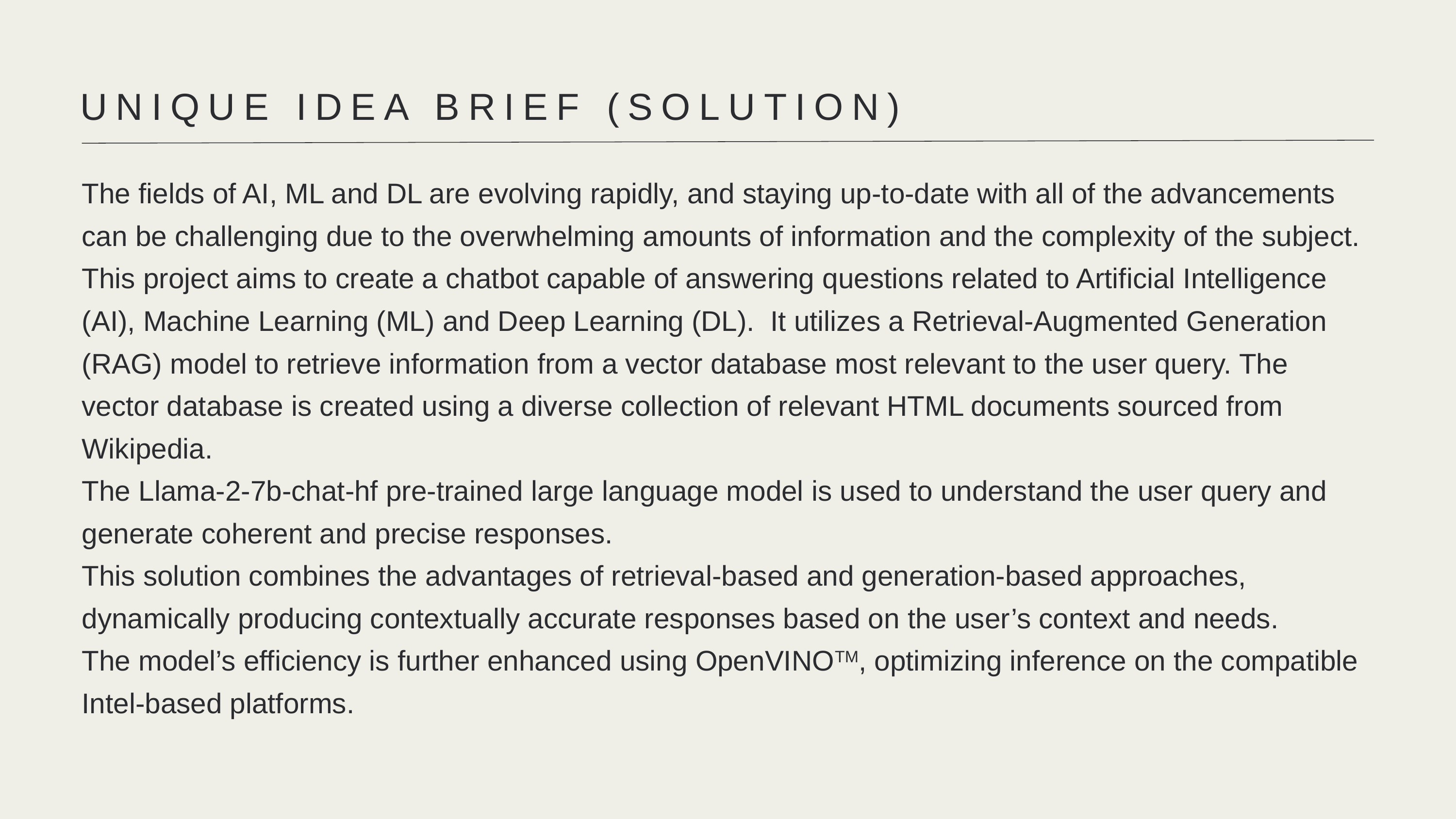

UNIQUE IDEA BRIEF (SOLUTION)

The fields of AI, ML and DL are evolving rapidly, and staying up-to-date with all of the advancements can be challenging due to the overwhelming amounts of information and the complexity of the subject.
This project aims to create a chatbot capable of answering questions related to Artificial Intelligence (AI), Machine Learning (ML) and Deep Learning (DL).  It utilizes a Retrieval-Augmented Generation (RAG) model to retrieve information from a vector database most relevant to the user query. The vector database is created using a diverse collection of relevant HTML documents sourced from Wikipedia.
The Llama-2-7b-chat-hf pre-trained large language model is used to understand the user query and generate coherent and precise responses.
This solution combines the advantages of retrieval-based and generation-based approaches, dynamically producing contextually accurate responses based on the user’s context and needs.
The model’s efficiency is further enhanced using OpenVINOTM, optimizing inference on the compatible Intel-based platforms.